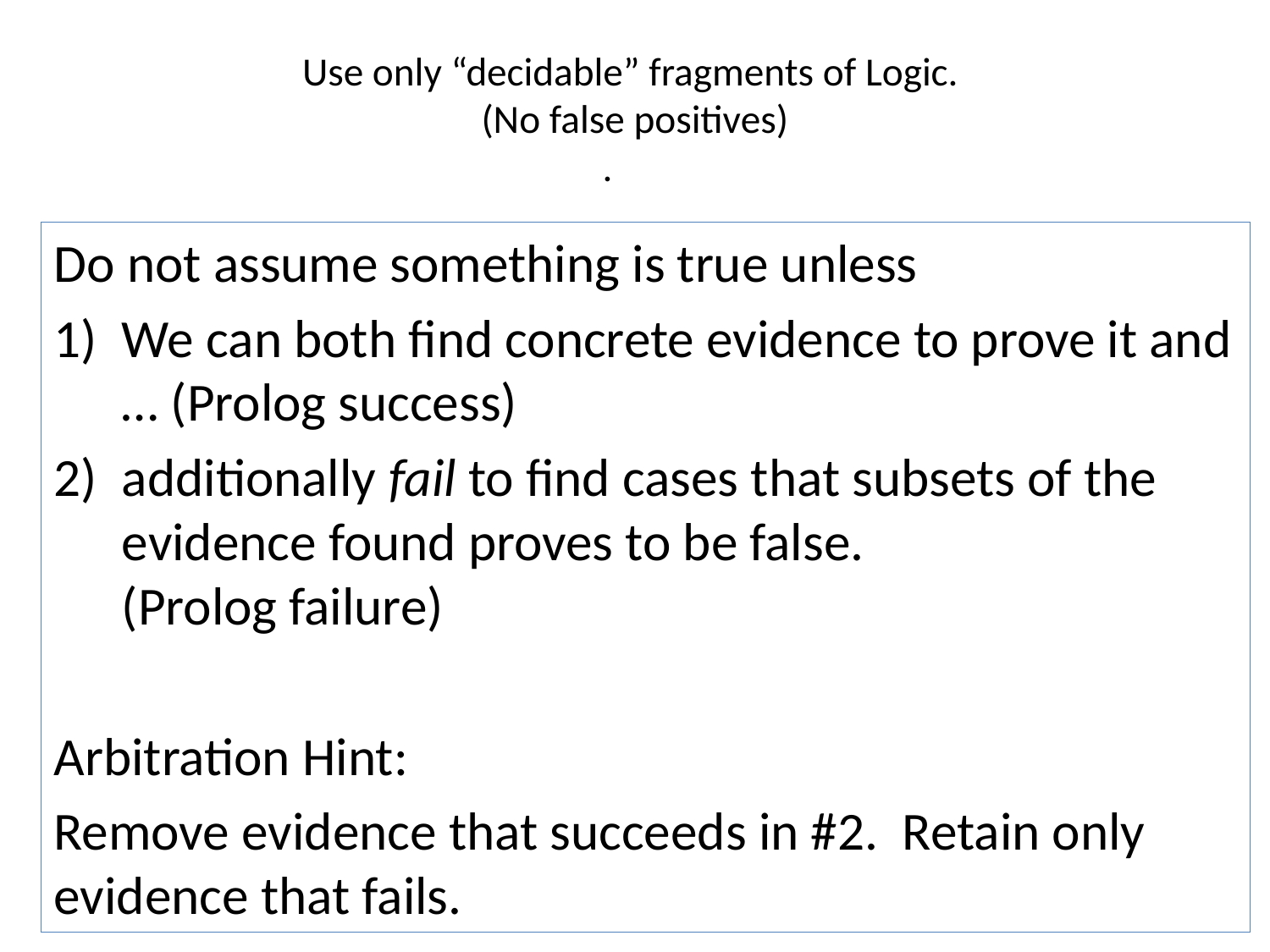

# Use only “decidable” fragments of Logic. (No false positives) .
Do not assume something is true unless
We can both find concrete evidence to prove it and … (Prolog success)
additionally fail to find cases that subsets of the  evidence found proves to be false.
(Prolog failure)

Arbitration Hint:
Remove evidence that succeeds in #2.  Retain only evidence that fails.